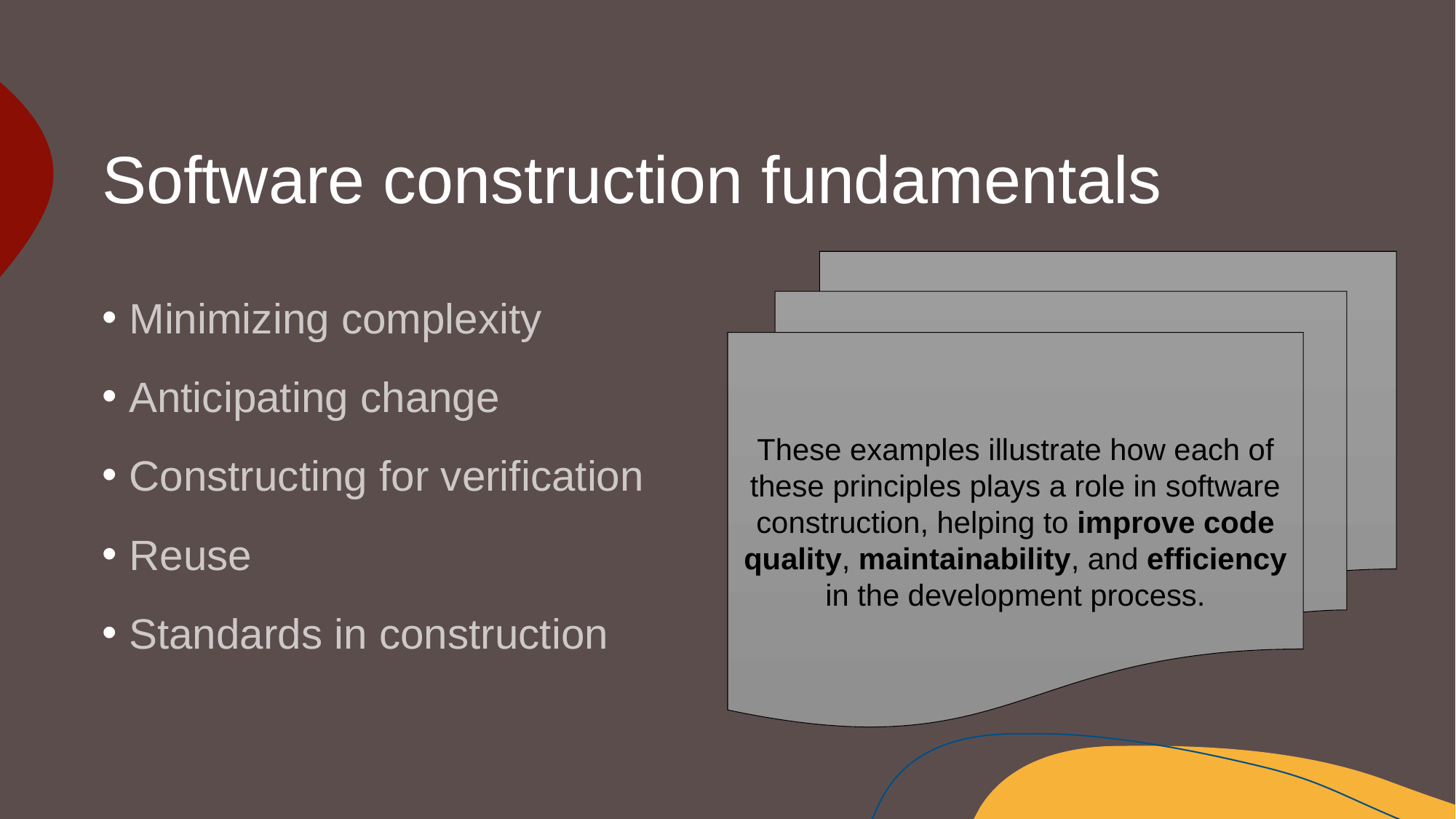

# Software construction fundamentals
These examples illustrate how each of these principles plays a role in software construction, helping to improve code quality, maintainability, and efficiency in the development process.
Minimizing complexity
Anticipating change
Constructing for verification
Reuse
Standards in construction